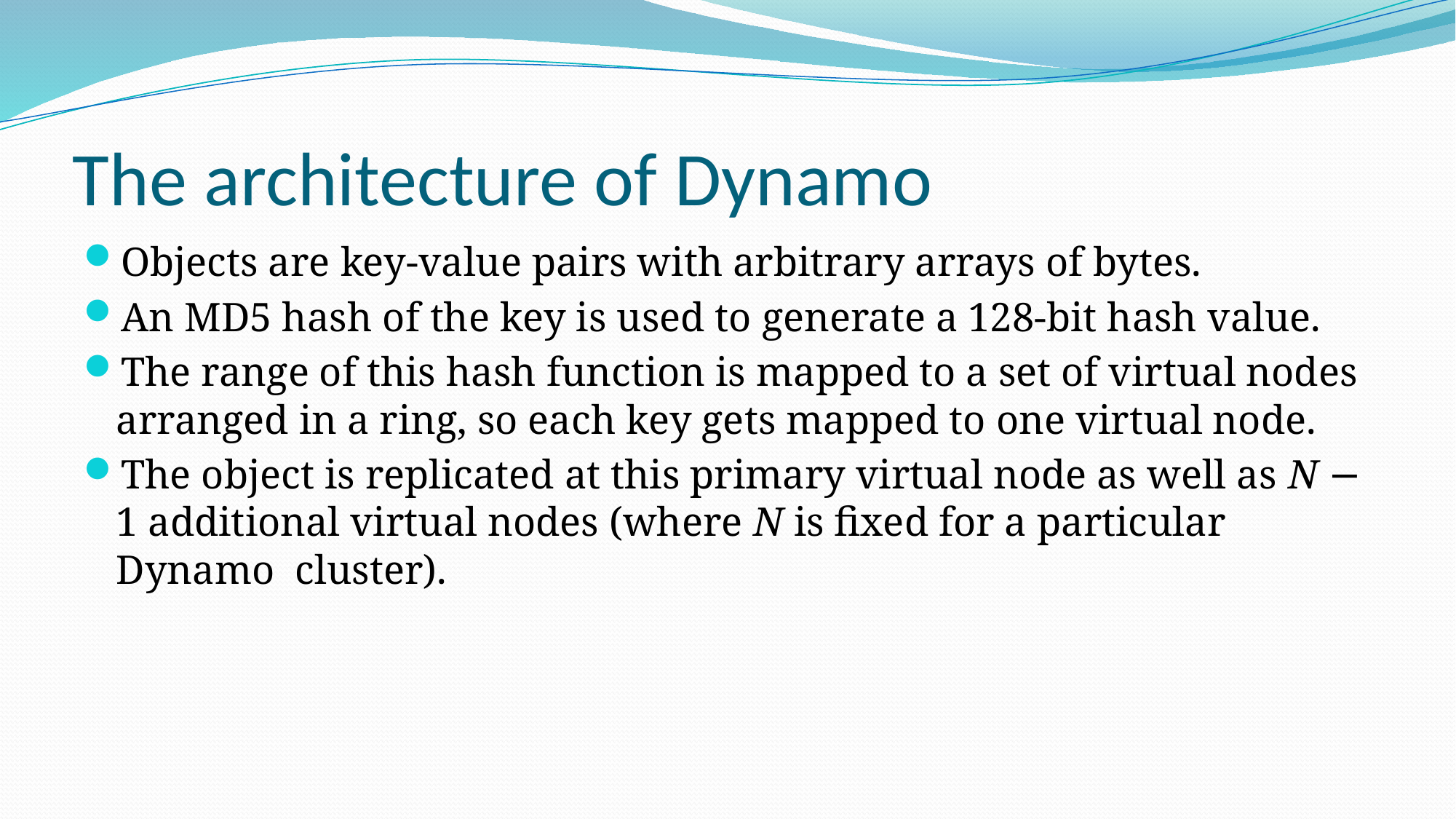

# The architecture of Dynamo
Objects are key-value pairs with arbitrary arrays of bytes.
An MD5 hash of the key is used to generate a 128-bit hash value.
The range of this hash function is mapped to a set of virtual nodes arranged in a ring, so each key gets mapped to one virtual node.
The object is replicated at this primary virtual node as well as N − 1 additional virtual nodes (where N is fixed for a particular Dynamo  cluster).